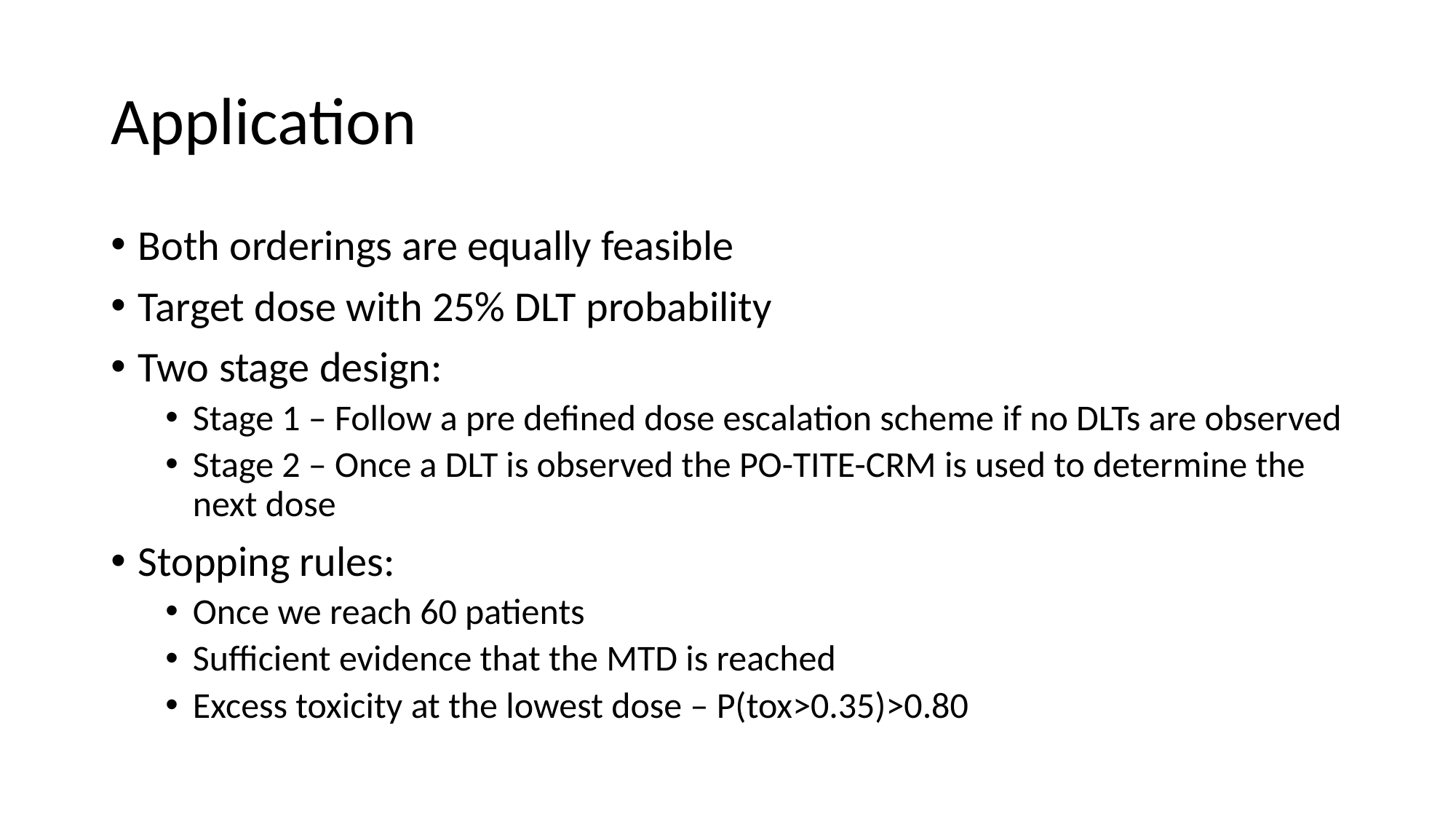

# Application
Both orderings are equally feasible
Target dose with 25% DLT probability
Two stage design:
Stage 1 – Follow a pre defined dose escalation scheme if no DLTs are observed
Stage 2 – Once a DLT is observed the PO-TITE-CRM is used to determine the next dose
Stopping rules:
Once we reach 60 patients
Sufficient evidence that the MTD is reached
Excess toxicity at the lowest dose – P(tox>0.35)>0.80